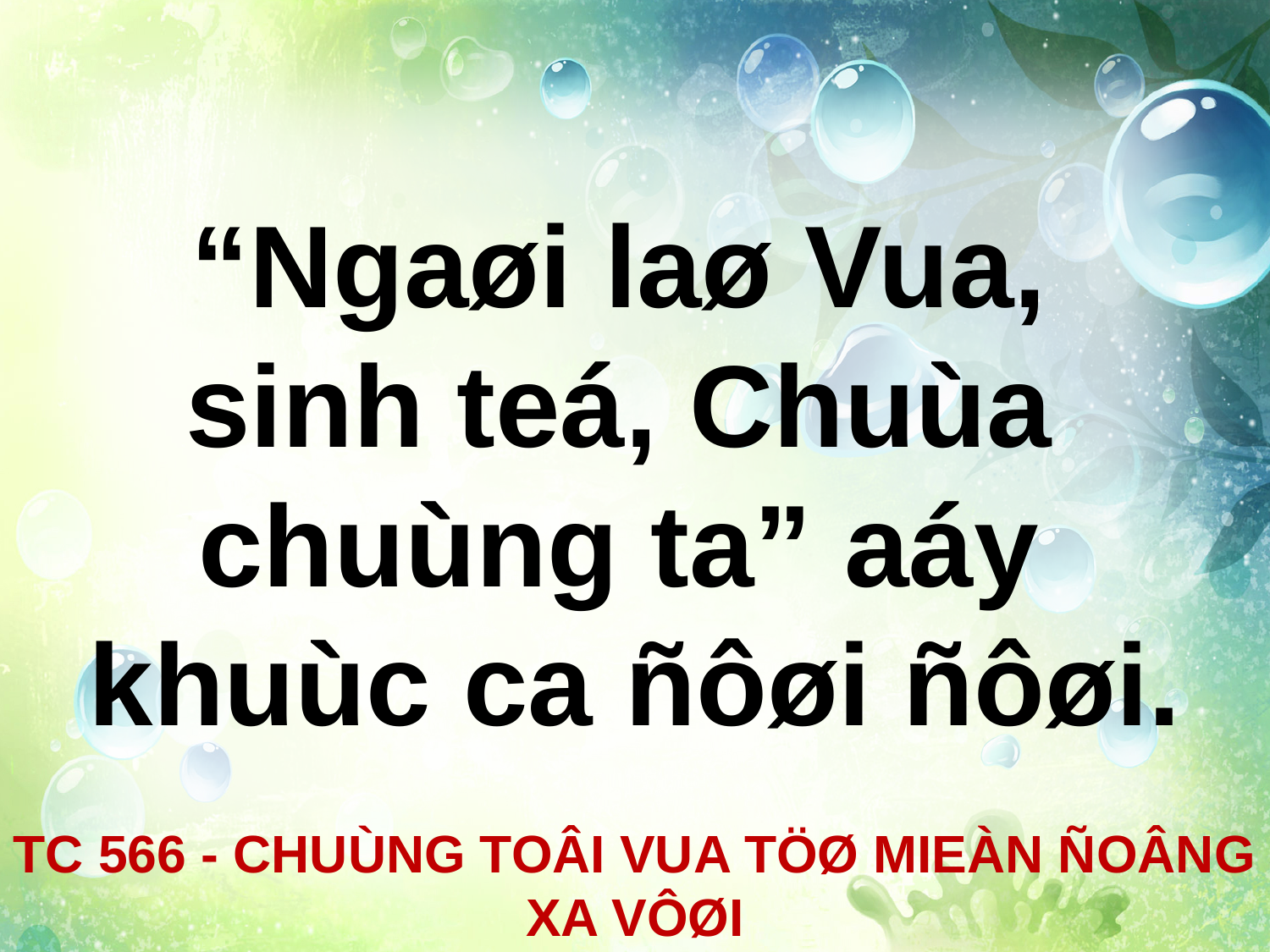

“Ngaøi laø Vua,
sinh teá, Chuùa
chuùng ta” aáy
khuùc ca ñôøi ñôøi.
TC 566 - CHUÙNG TOÂI VUA TÖØ MIEÀN ÑOÂNG XA VÔØI